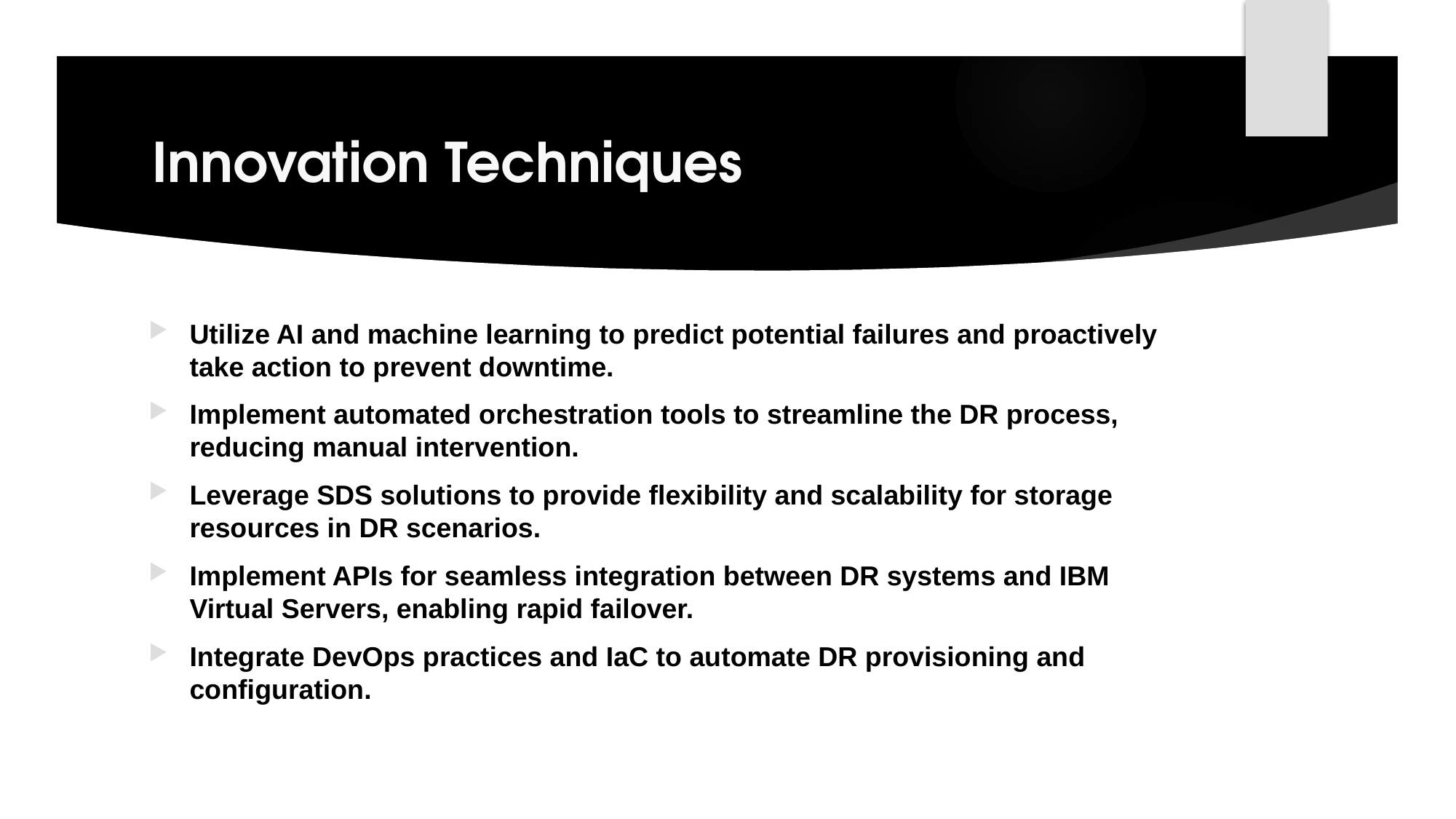

# Innovation Techniques
Utilize AI and machine learning to predict potential failures and proactively take action to prevent downtime.
Implement automated orchestration tools to streamline the DR process, reducing manual intervention.
Leverage SDS solutions to provide flexibility and scalability for storage resources in DR scenarios.
Implement APIs for seamless integration between DR systems and IBM Virtual Servers, enabling rapid failover.
Integrate DevOps practices and IaC to automate DR provisioning and configuration.